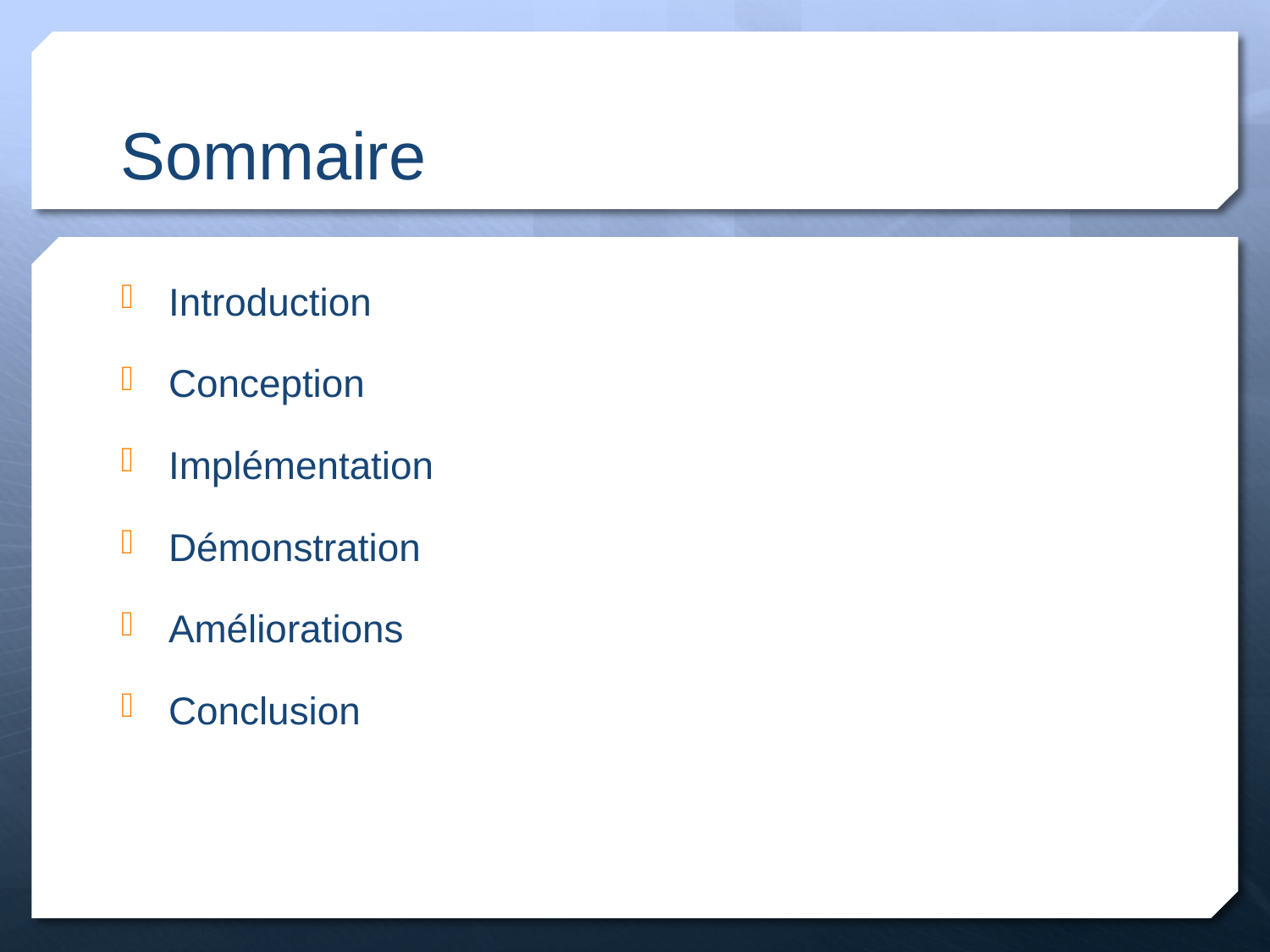

# Sommaire
Introduction
Conception
Implémentation
Démonstration
Améliorations
Conclusion